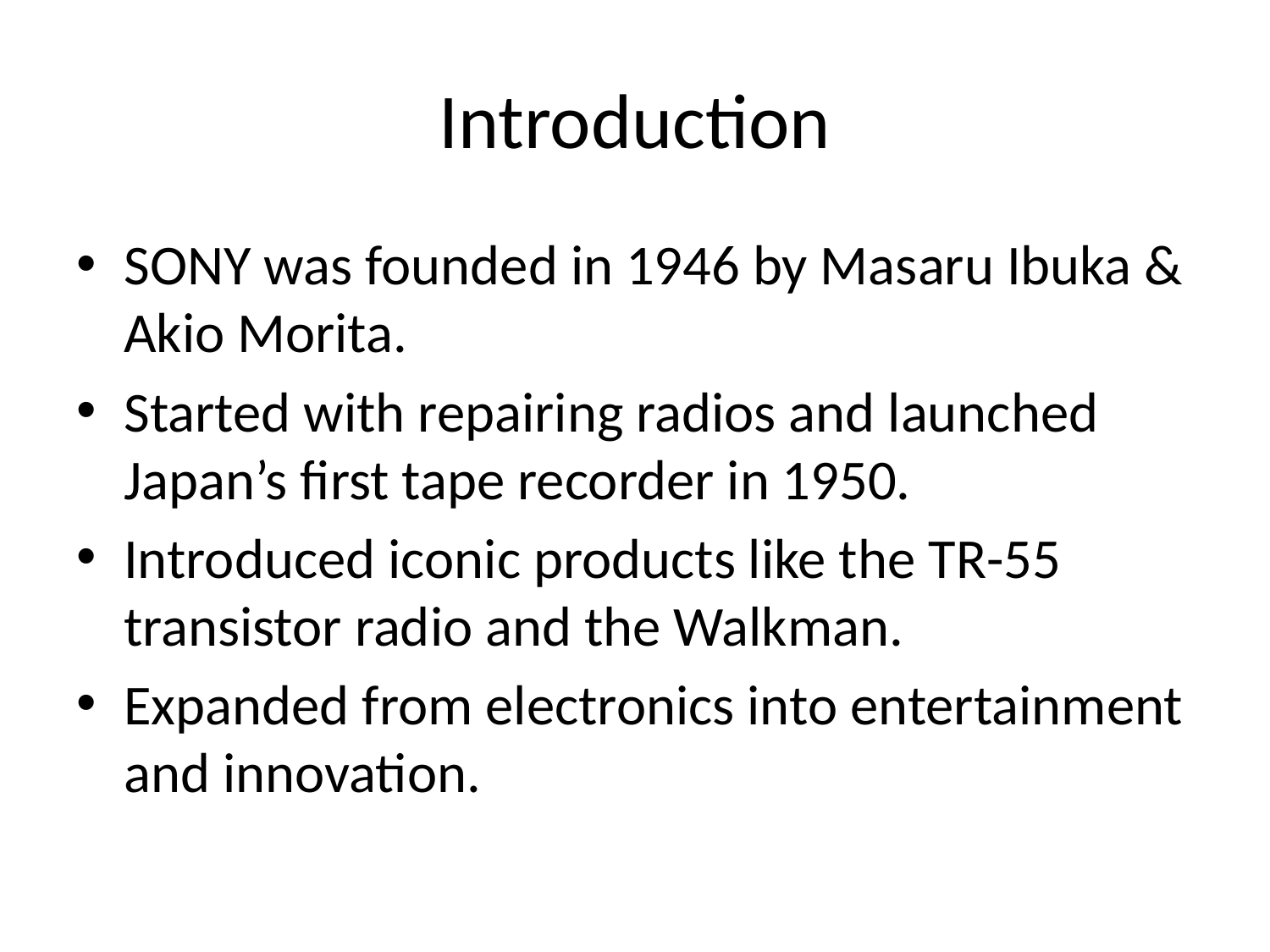

# Introduction
SONY was founded in 1946 by Masaru Ibuka & Akio Morita.
Started with repairing radios and launched Japan’s first tape recorder in 1950.
Introduced iconic products like the TR-55 transistor radio and the Walkman.
Expanded from electronics into entertainment and innovation.